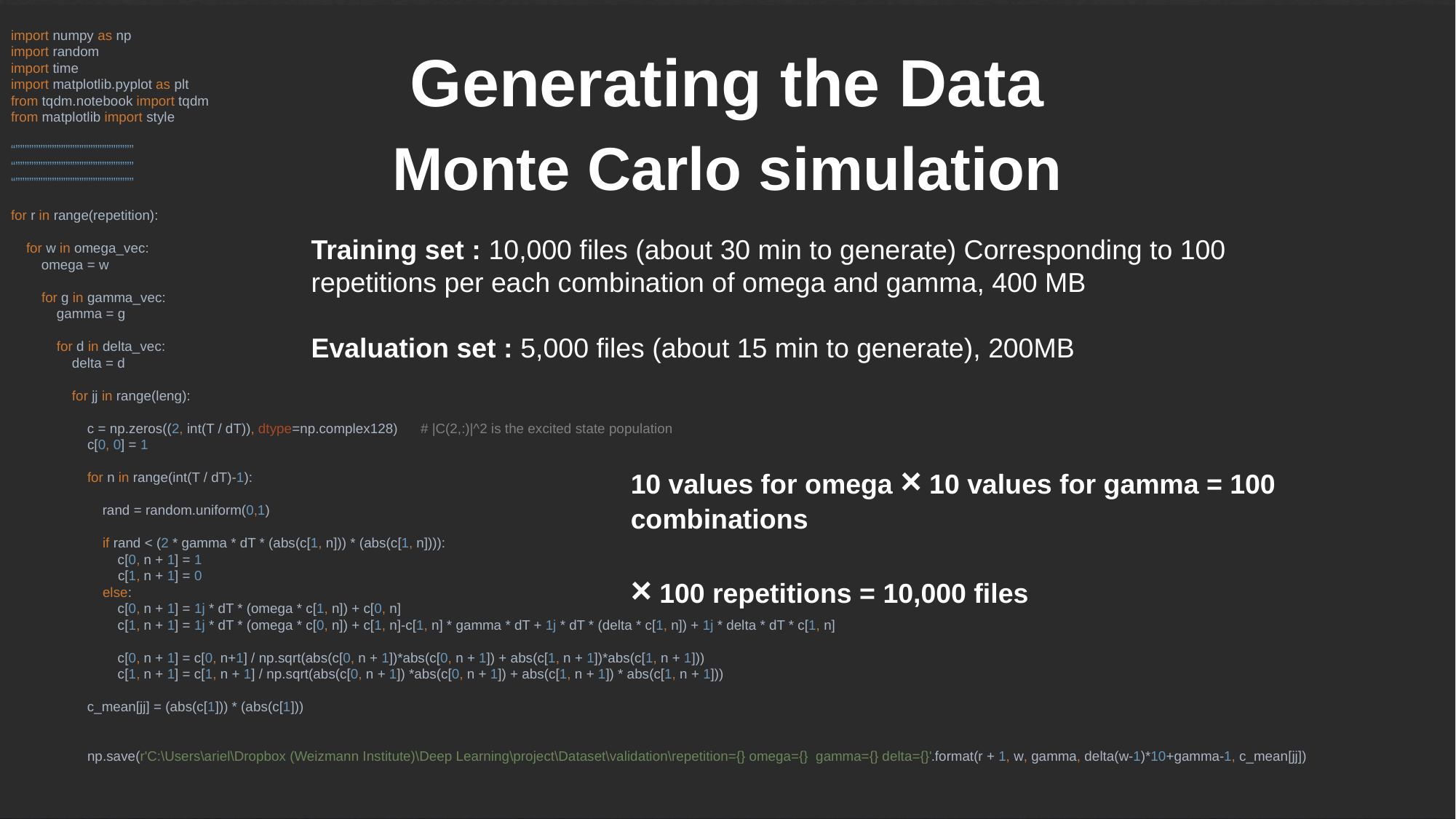

import numpy as np
import random
import time
import matplotlib.pyplot as plt
from tqdm.notebook import tqdm
from matplotlib import style
“””””””””””””””””””””””””””
“””””””””””””””””””””””””””
“””””””””””””””””””””””””””

for r in range(repetition):
    for w in omega_vec:
        omega = w
        for g in gamma_vec:
            gamma = g
            for d in delta_vec:
                delta = d
                for jj in range(leng):
                    c = np.zeros((2, int(T / dT)), dtype=np.complex128)      # |C(2,:)|^2 is the excited state population
                    c[0, 0] = 1
                    for n in range(int(T / dT)-1):
                        rand = random.uniform(0,1)
                        if rand < (2 * gamma * dT * (abs(c[1, n])) * (abs(c[1, n]))):
                            c[0, n + 1] = 1
                            c[1, n + 1] = 0
                        else:
                            c[0, n + 1] = 1j * dT * (omega * c[1, n]) + c[0, n]
                            c[1, n + 1] = 1j * dT * (omega * c[0, n]) + c[1, n]-c[1, n] * gamma * dT + 1j * dT * (delta * c[1, n]) + 1j * delta * dT * c[1, n]
                            c[0, n + 1] = c[0, n+1] / np.sqrt(abs(c[0, n + 1])*abs(c[0, n + 1]) + abs(c[1, n + 1])*abs(c[1, n + 1]))
                            c[1, n + 1] = c[1, n + 1] / np.sqrt(abs(c[0, n + 1]) *abs(c[0, n + 1]) + abs(c[1, n + 1]) * abs(c[1, n + 1]))
                    c_mean[jj] = (abs(c[1])) * (abs(c[1]))
                    np.save(r'C:\Users\ariel\Dropbox (Weizmann Institute)\Deep Learning\project\Dataset\validation\repetition={} omega={}  gamma={} delta={}'.format(r + 1, w, gamma, delta(w-1)*10+gamma-1, c_mean[jj])

Generating the Data
Monte Carlo simulation
Training set : 10,000 files (about 30 min to generate) Corresponding to 100 repetitions per each combination of omega and gamma, 400 MB

Evaluation set : 5,000 files (about 15 min to generate), 200MB
10 values for omega × 10 values for gamma = 100 combinations

× 100 repetitions = 10,000 files